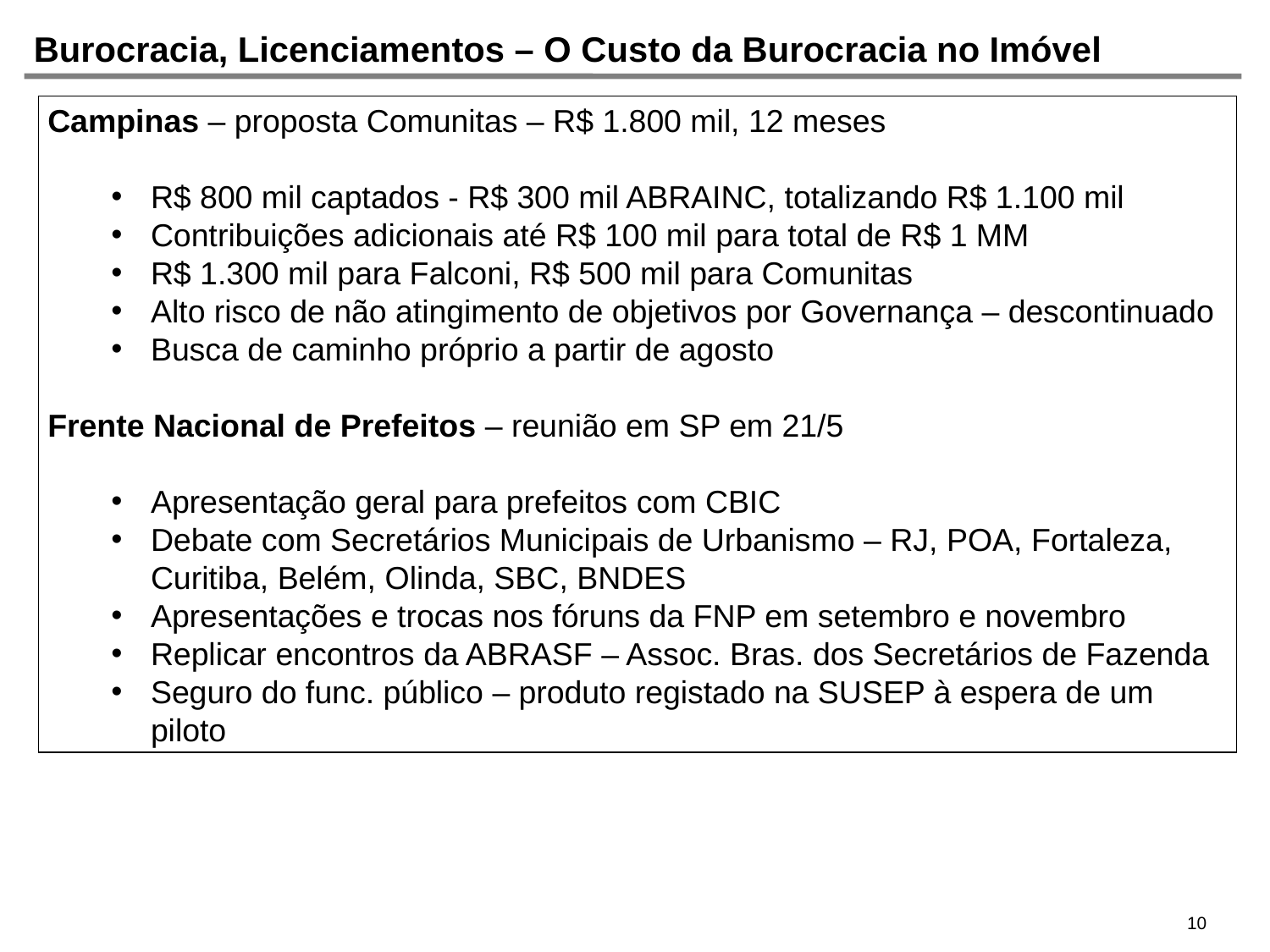

# Burocracia, Licenciamentos – O Custo da Burocracia no Imóvel

Campinas – proposta Comunitas – R$ 1.800 mil, 12 meses

R$ 800 mil captados - R$ 300 mil ABRAINC, totalizando R$ 1.100 mil
Contribuições adicionais até R$ 100 mil para total de R$ 1 MM
R$ 1.300 mil para Falconi, R$ 500 mil para Comunitas
Alto risco de não atingimento de objetivos por Governança – descontinuado
Busca de caminho próprio a partir de agosto

Frente Nacional de Prefeitos – reunião em SP em 21/5

Apresentação geral para prefeitos com CBIC
Debate com Secretários Municipais de Urbanismo – RJ, POA, Fortaleza, Curitiba, Belém, Olinda, SBC, BNDES
Apresentações e trocas nos fóruns da FNP em setembro e novembro
Replicar encontros da ABRASF – Assoc. Bras. dos Secretários de Fazenda
Seguro do func. público – produto registado na SUSEP à espera de um piloto

10